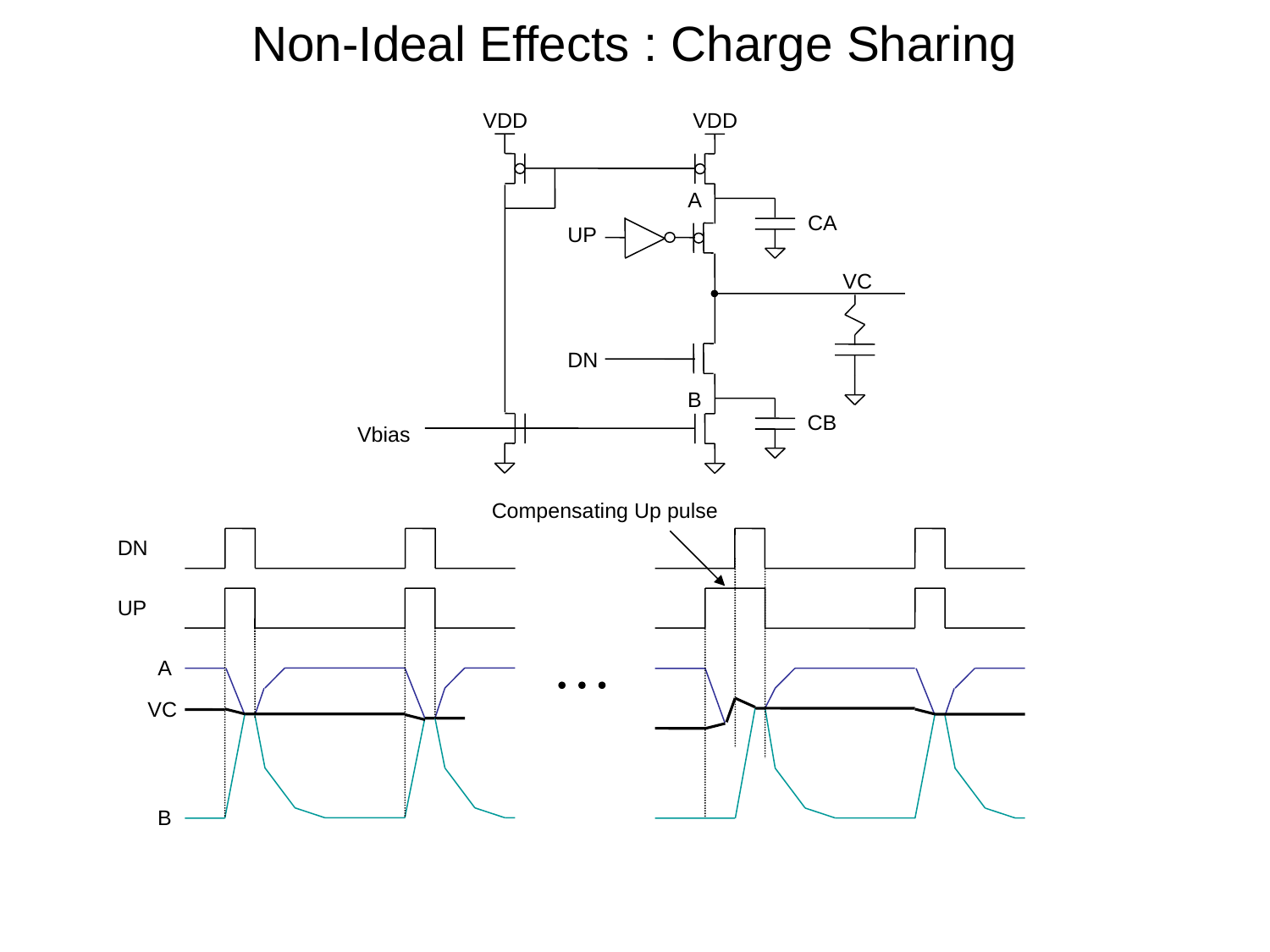

Non-Ideal Effects : Charge Sharing
VDD
VDD

A

CA

UP

VC

DN

B

CB

Vbias

Compensating Up pulse
DN

UP

A

VC

B